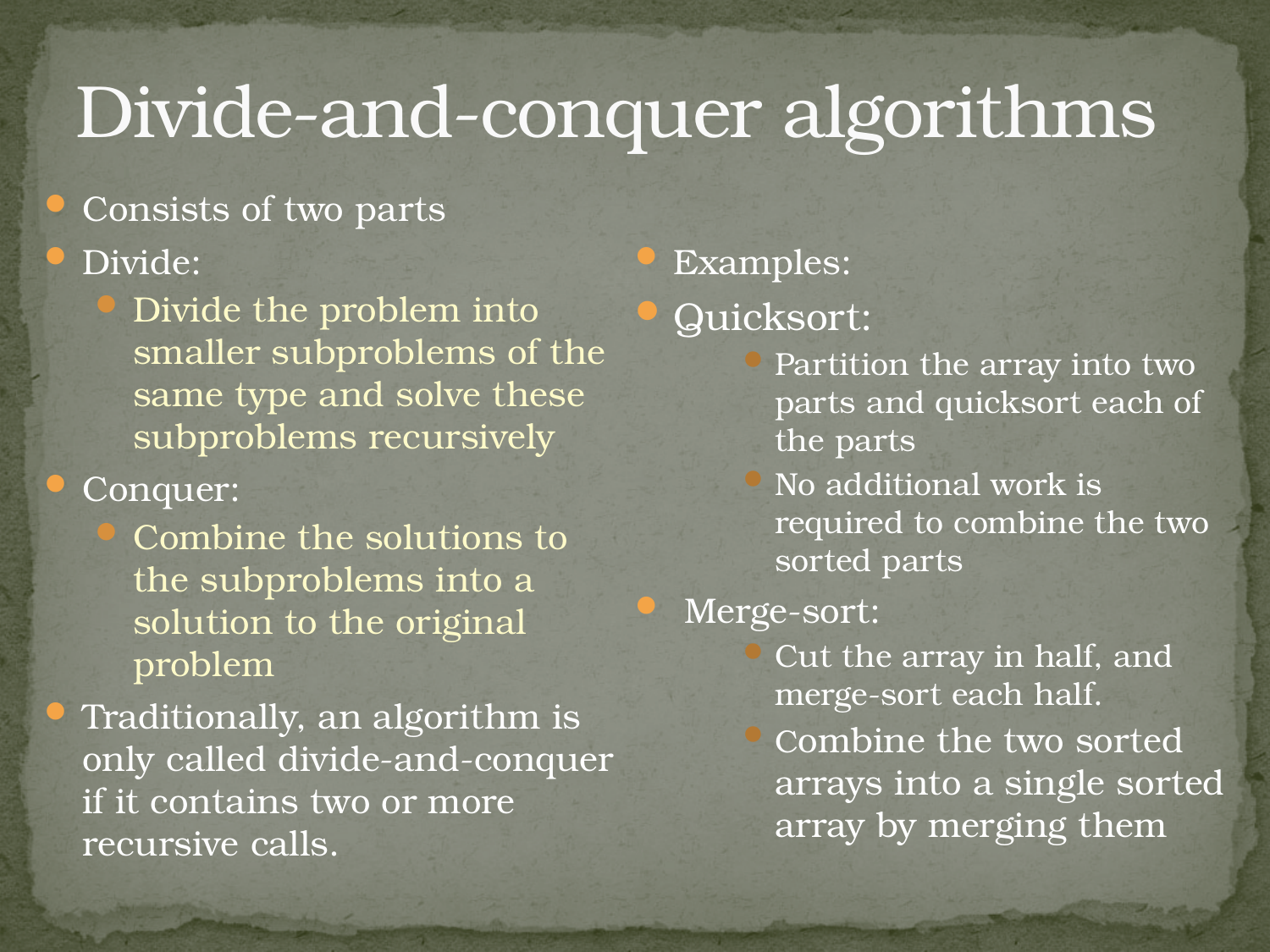

# Divide-and-conquer algorithms
Consists of two parts
Divide:
Divide the problem into smaller subproblems of the same type and solve these subproblems recursively
Conquer:
Combine the solutions to the subproblems into a solution to the original problem
Traditionally, an algorithm is only called divide-and-conquer if it contains two or more recursive calls.

Examples:
Quicksort:
Partition the array into two parts and quicksort each of the parts
No additional work is required to combine the two sorted parts
 Merge-sort:
Cut the array in half, and merge-sort each half.
Combine the two sorted arrays into a single sorted array by merging them